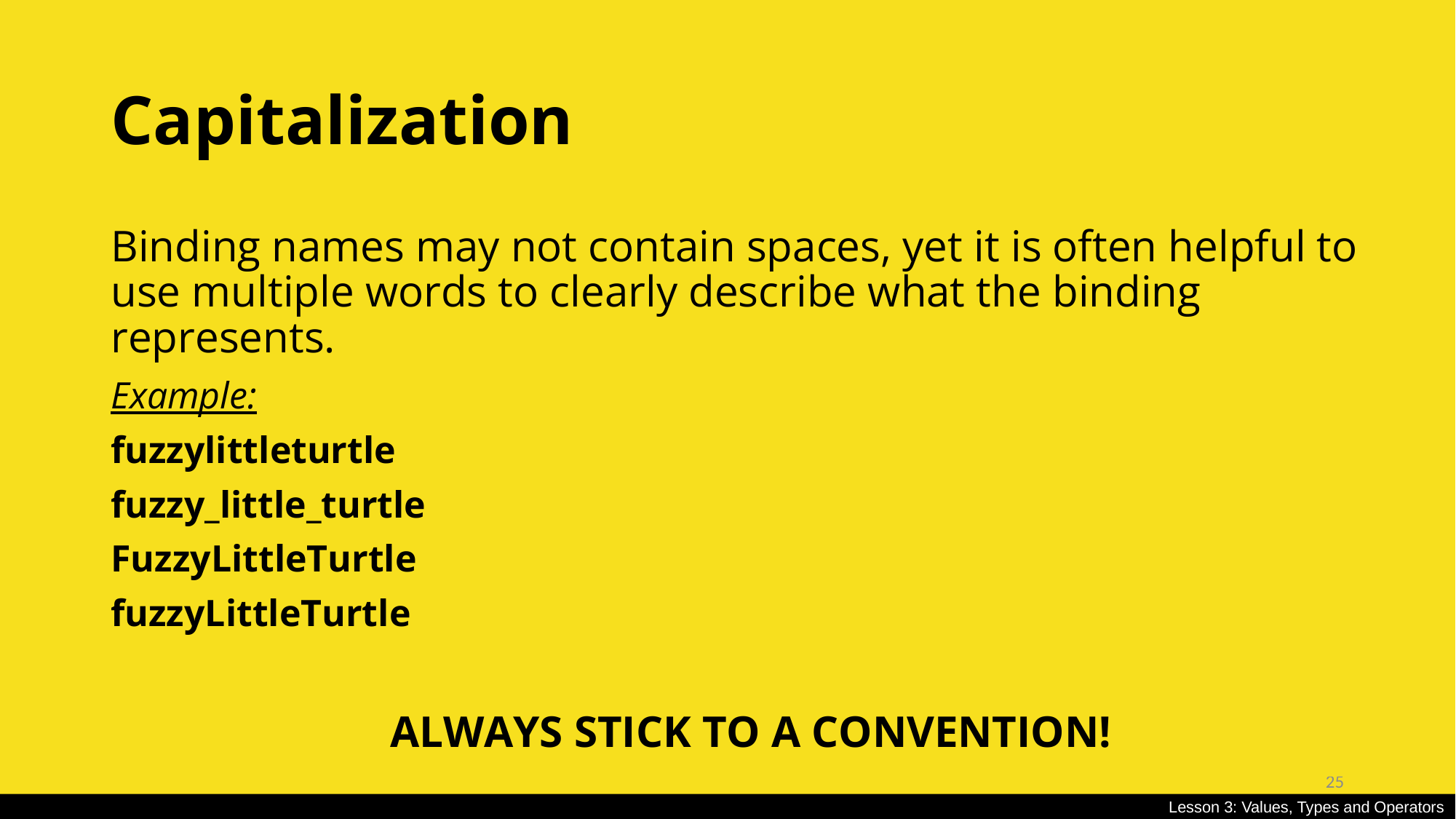

# Capitalization
Binding names may not contain spaces, yet it is often helpful to use multiple words to clearly describe what the binding represents.
Example:
fuzzylittleturtle
fuzzy_little_turtle
FuzzyLittleTurtle
fuzzyLittleTurtle

ALWAYS STICK TO A CONVENTION!
25
Lesson 3: Values, Types and Operators